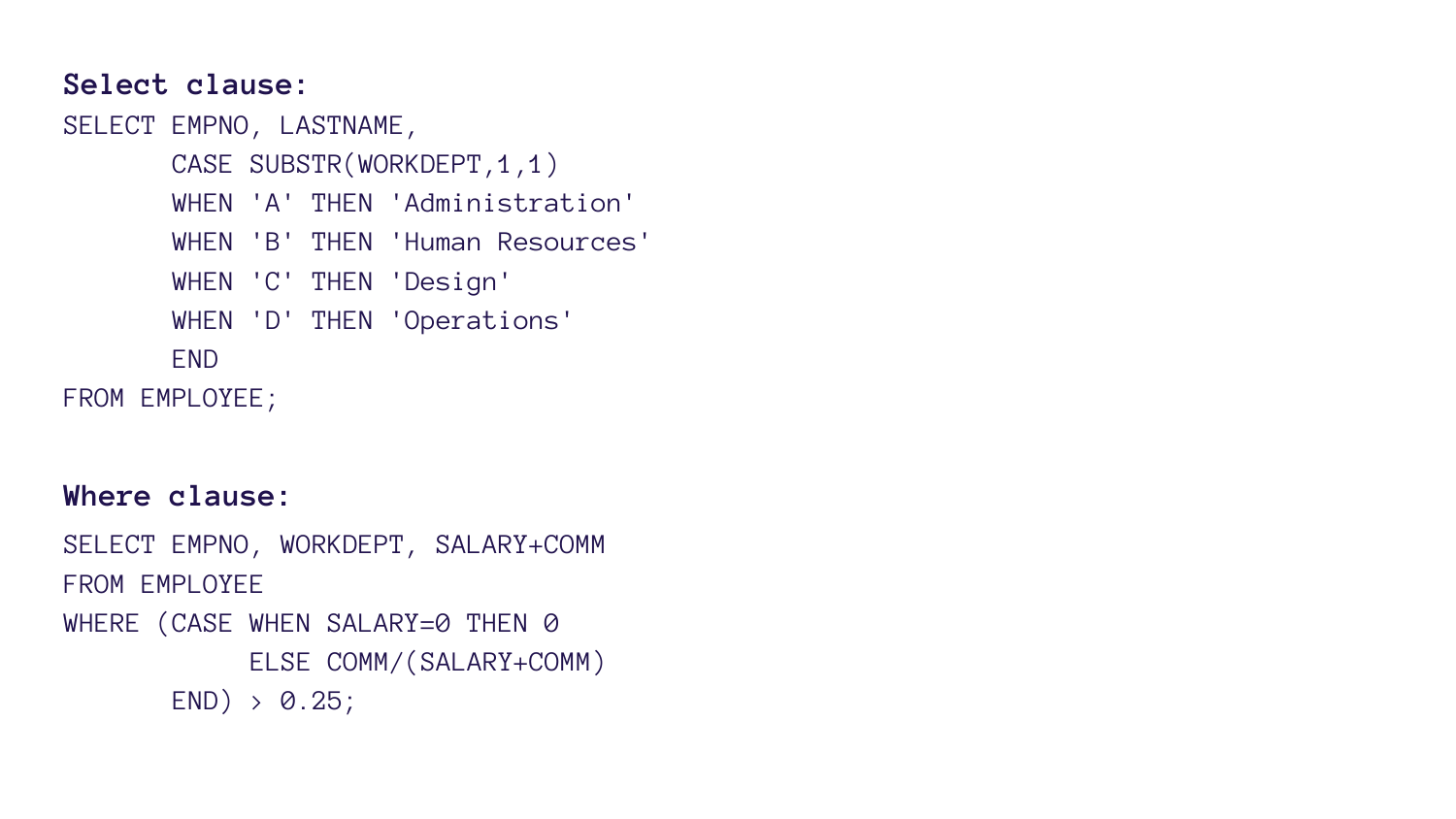

Select clause:
SELECT EMPNO, LASTNAME,
       CASE SUBSTR(WORKDEPT,1,1)
       WHEN 'A' THEN 'Administration'
       WHEN 'B' THEN 'Human Resources'
       WHEN 'C' THEN 'Design'
       WHEN 'D' THEN 'Operations'
       END
FROM EMPLOYEE;

Where clause:
SELECT EMPNO, WORKDEPT, SALARY+COMM
FROM EMPLOYEE
WHERE (CASE WHEN SALARY=0 THEN 0
            ELSE COMM/(SALARY+COMM)
       END) > 0.25;